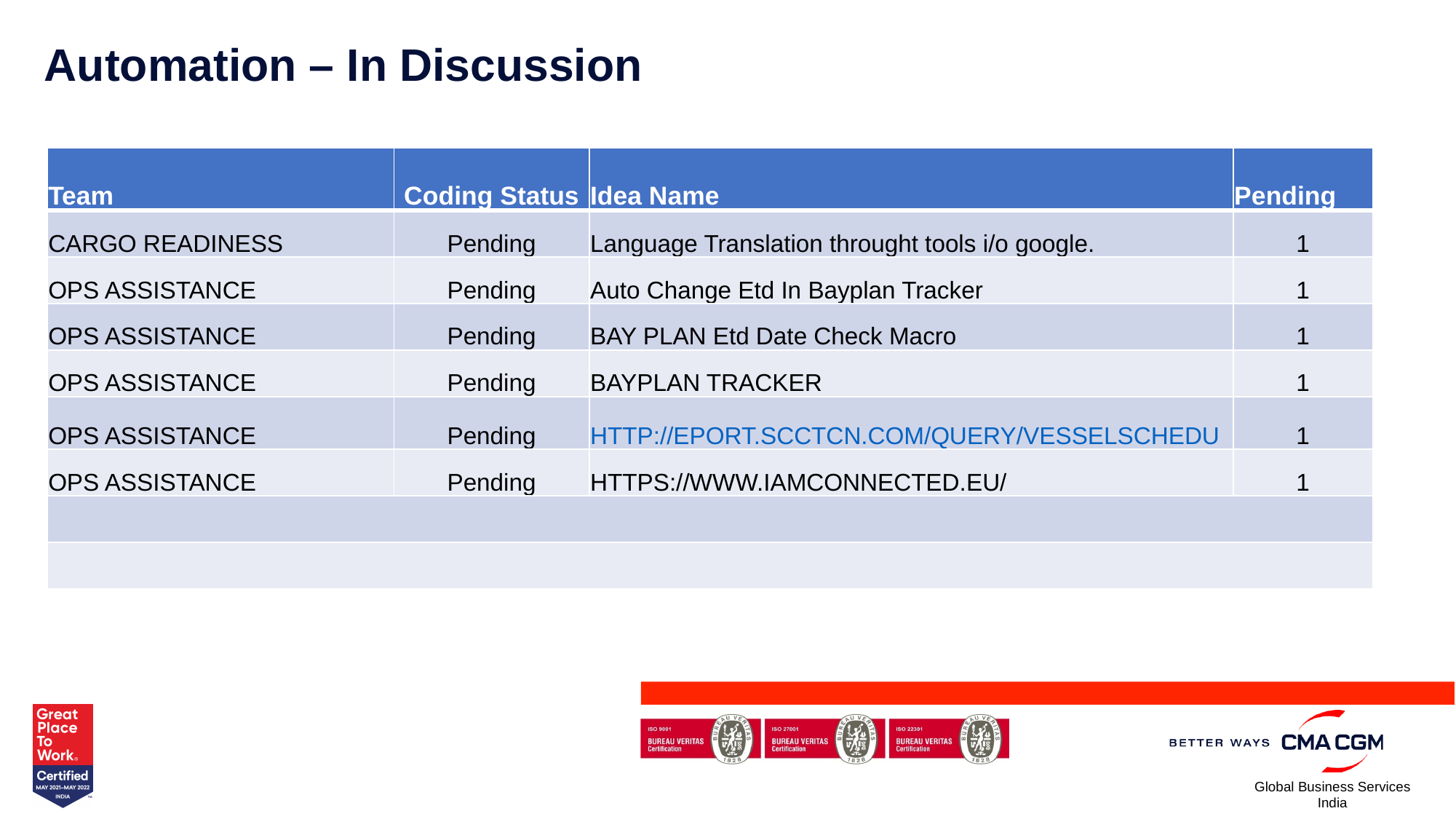

# Automation – In Discussion
| Team | Coding Status | Idea Name | Pending |
| --- | --- | --- | --- |
| CARGO READINESS | Pending | Language Translation throught tools i/o google. | 1 |
| OPS ASSISTANCE | Pending | Auto Change Etd In Bayplan Tracker | 1 |
| OPS ASSISTANCE | Pending | BAY PLAN Etd Date Check Macro | 1 |
| OPS ASSISTANCE | Pending | BAYPLAN TRACKER | 1 |
| OPS ASSISTANCE | Pending | HTTP://EPORT.SCCTCN.COM/QUERY/VESSELSCHEDULE | 1 |
| OPS ASSISTANCE | Pending | HTTPS://WWW.IAMCONNECTED.EU/ | 1 |
|  |  |  |  |
|  |  |  |  |